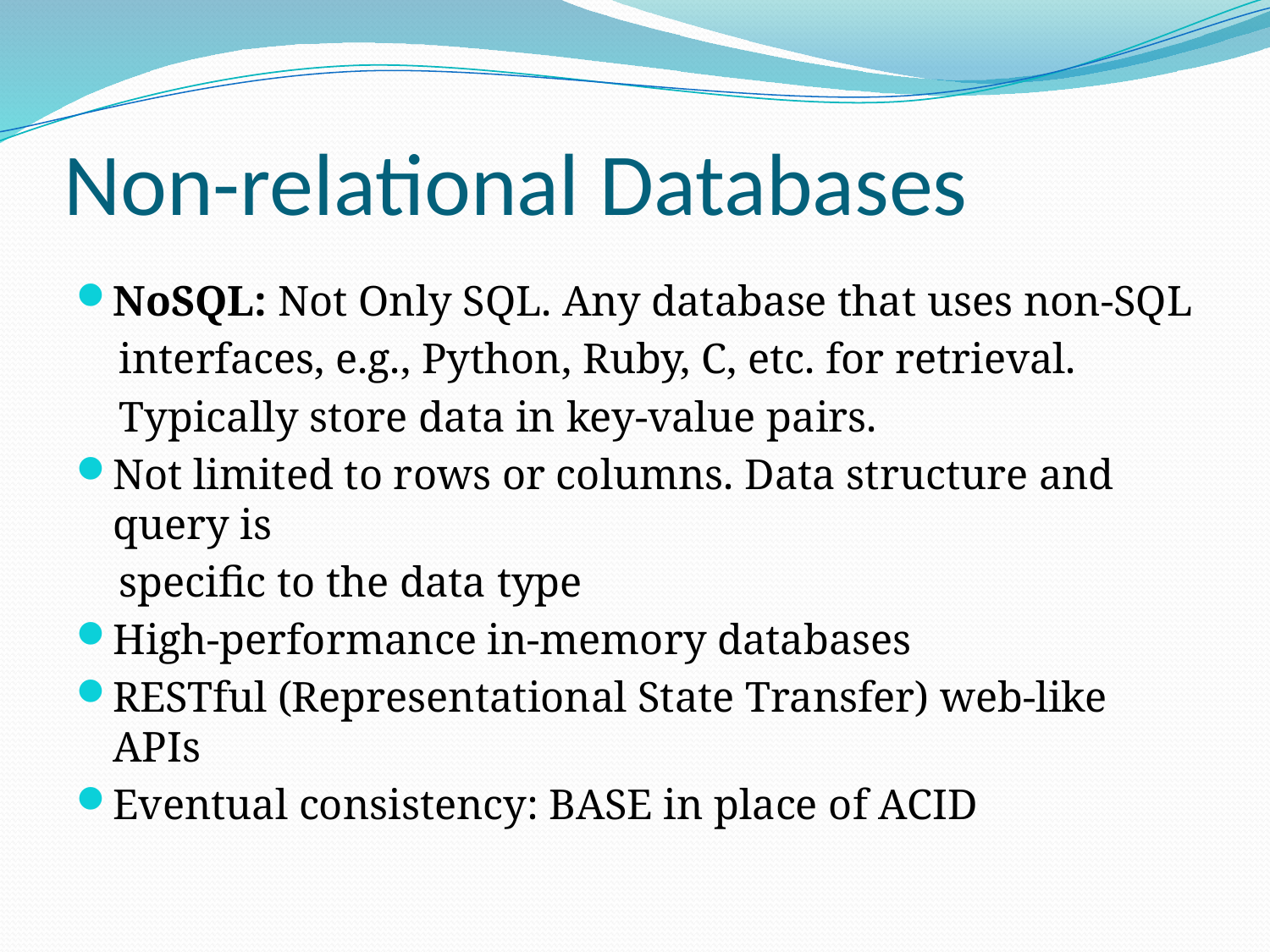

# Non-relational Databases
NoSQL: Not Only SQL. Any database that uses non-SQL
    interfaces, e.g., Python, Ruby, C, etc. for retrieval.
    Typically store data in key-value pairs.
Not limited to rows or columns. Data structure and query is
    specific to the data type
High-performance in-memory databases
RESTful (Representational State Transfer) web-like APIs
Eventual consistency: BASE in place of ACID